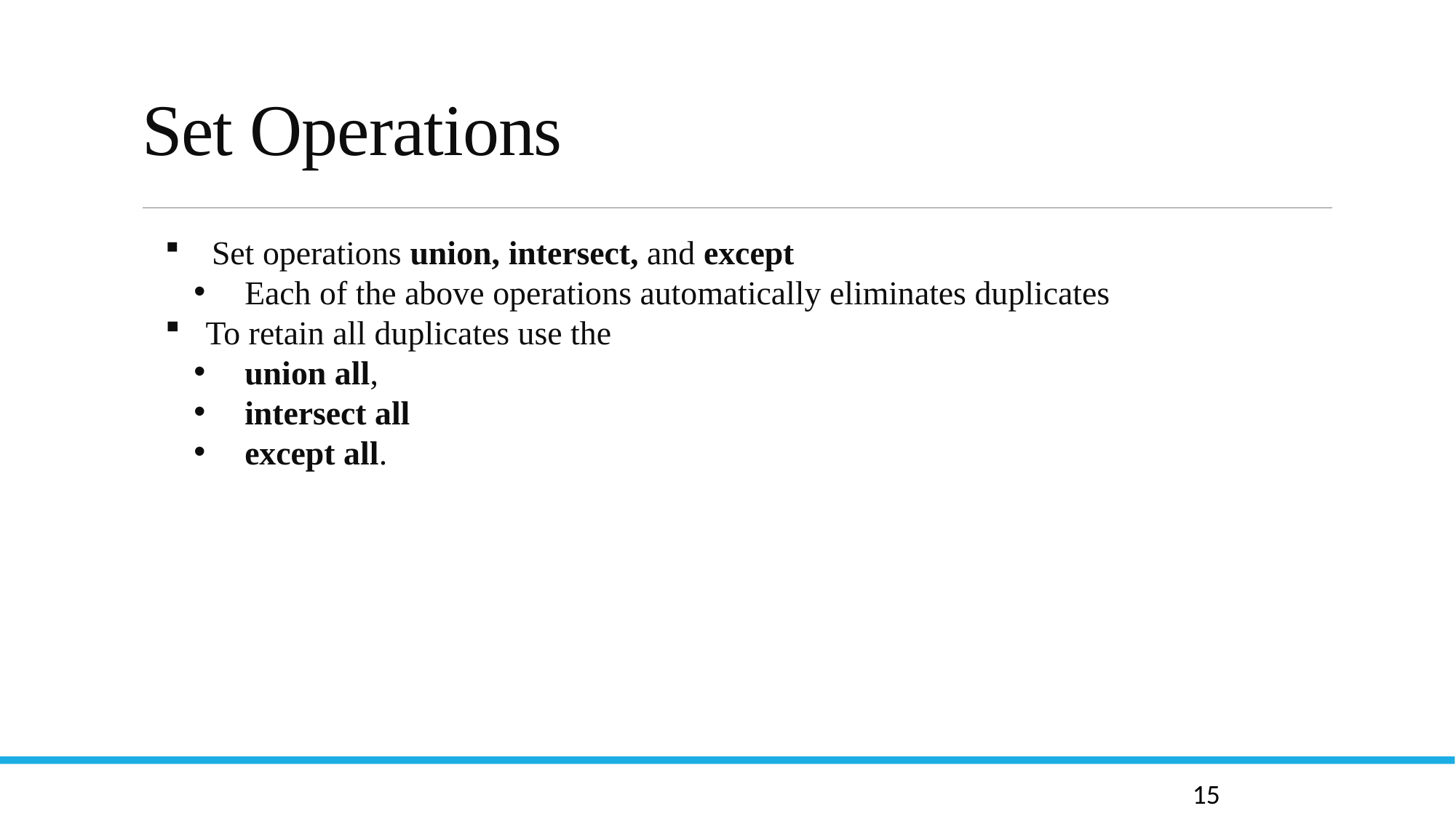

# Set Operations
    Set operations union, intersect, and except
   Each of the above operations automatically eliminates duplicates
   To retain all duplicates use the
   union all,
   intersect all
   except all.
15